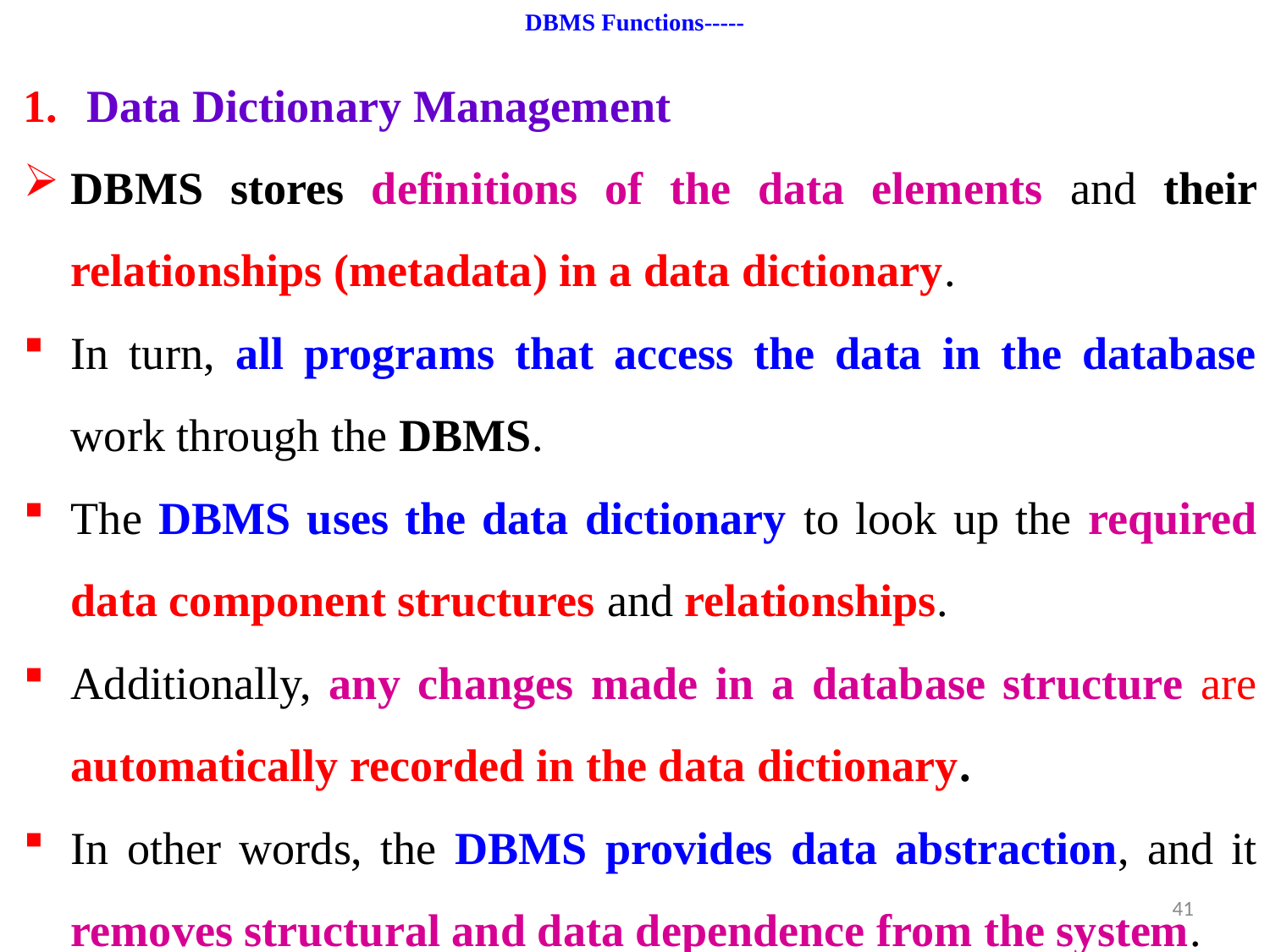

# DBMS Functions-----
Data Dictionary Management
DBMS stores definitions of the data elements and their relationships (metadata) in a data dictionary.
In turn, all programs that access the data in the database work through the DBMS.
The DBMS uses the data dictionary to look up the required data component structures and relationships.
Additionally, any changes made in a database structure are automatically recorded in the data dictionary.
In other words, the DBMS provides data abstraction, and it removes structural and data dependence from the system.
41